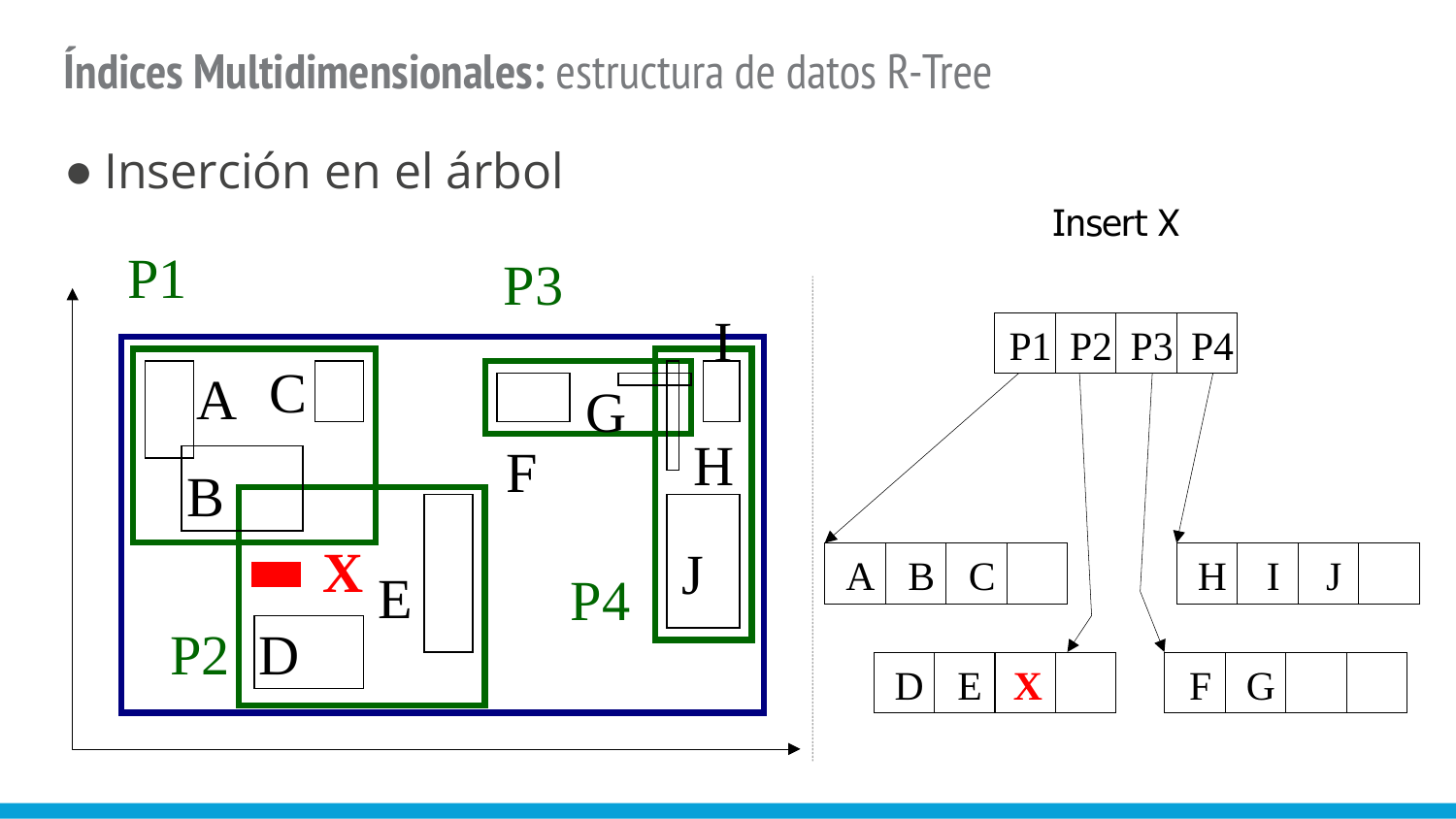

Índices Multidimensionales: estructura de datos R-Tree
Inserción en el árbol

Insert X
P1
P3

I

P1
P2
P3
P4

C
A

G

H
F

B

X
J

A
B
C

H
I
J

E
P4

P2
D

D
E

F
G
X